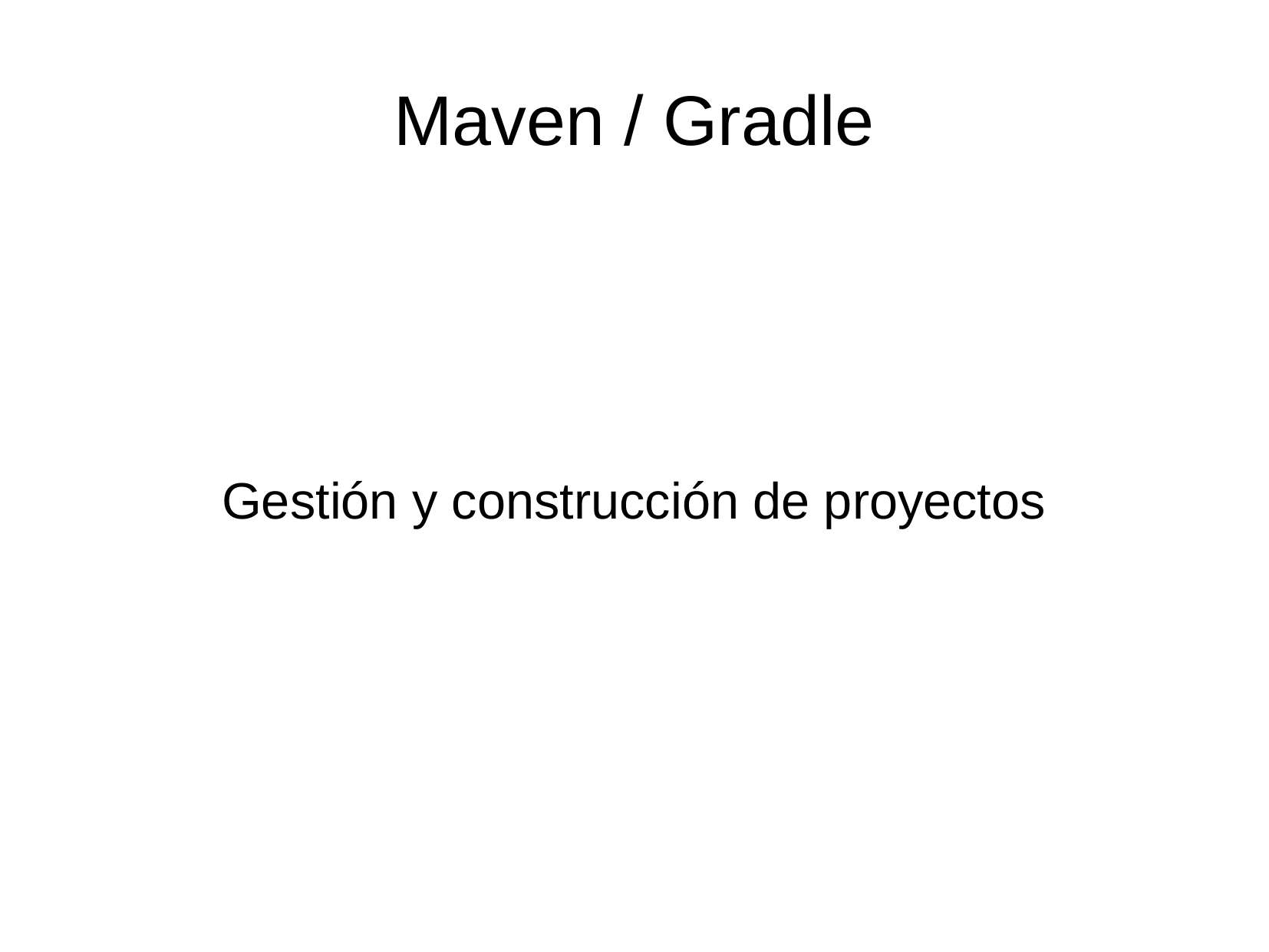

Maven / Gradle
Gestión y construcción de proyectos